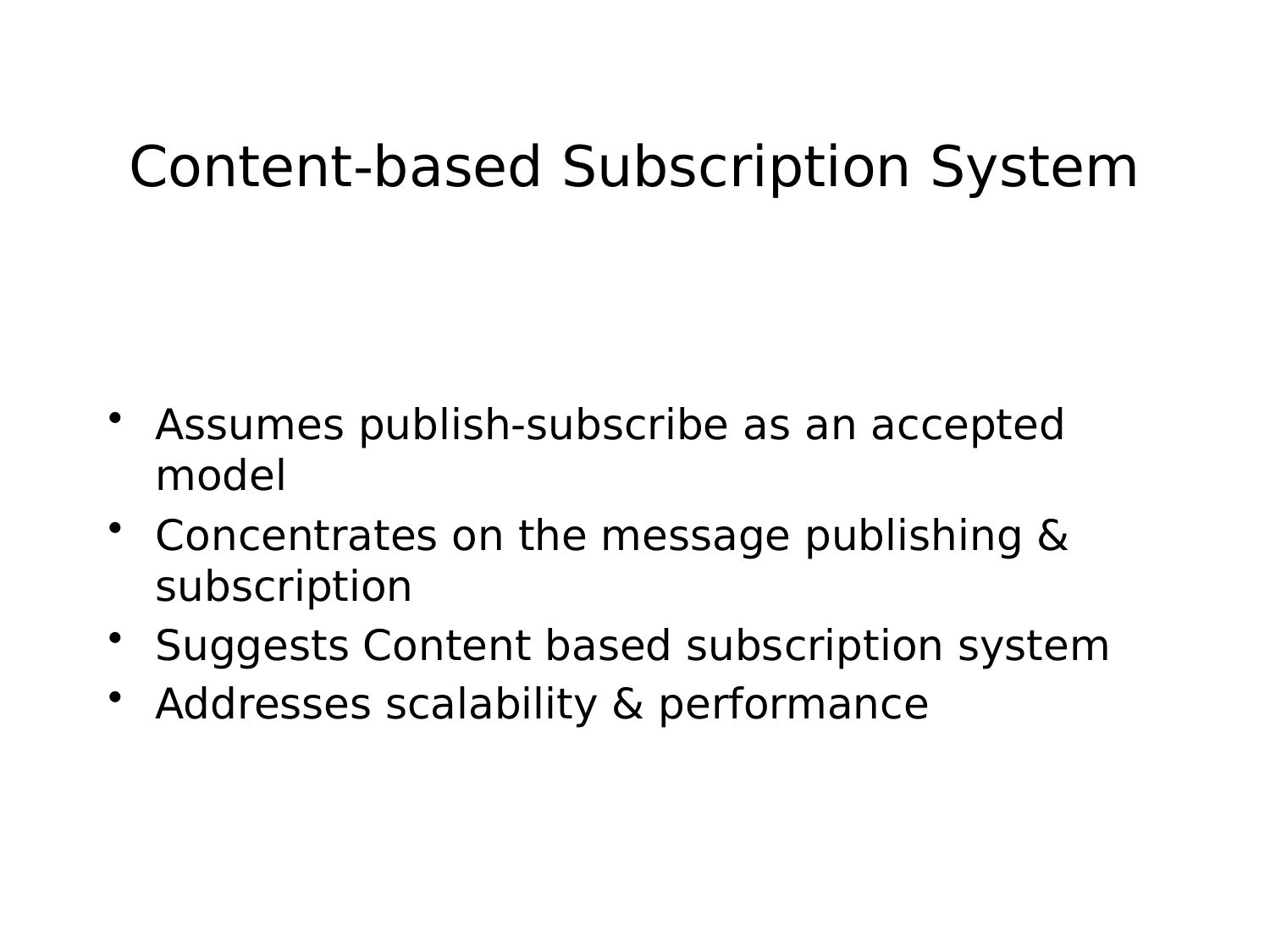

# Content-based Subscription System
Assumes publish-subscribe as an accepted model
Concentrates on the message publishing & subscription
Suggests Content based subscription system
Addresses scalability & performance